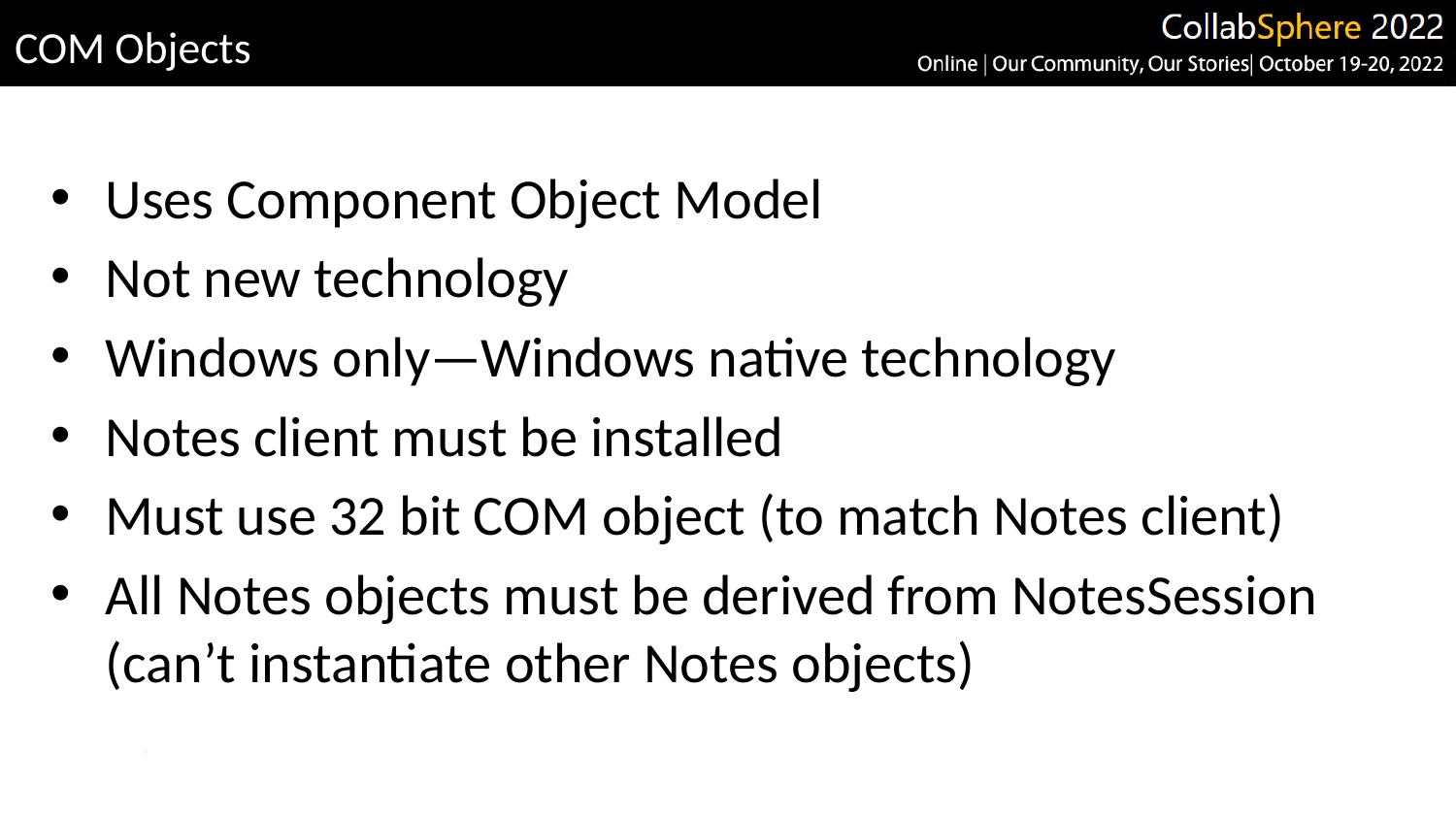

# COM Objects
Uses Component Object Model
Not new technology
Windows only—Windows native technology
Notes client must be installed
Must use 32 bit COM object (to match Notes client)
All Notes objects must be derived from NotesSession (can’t instantiate other Notes objects)